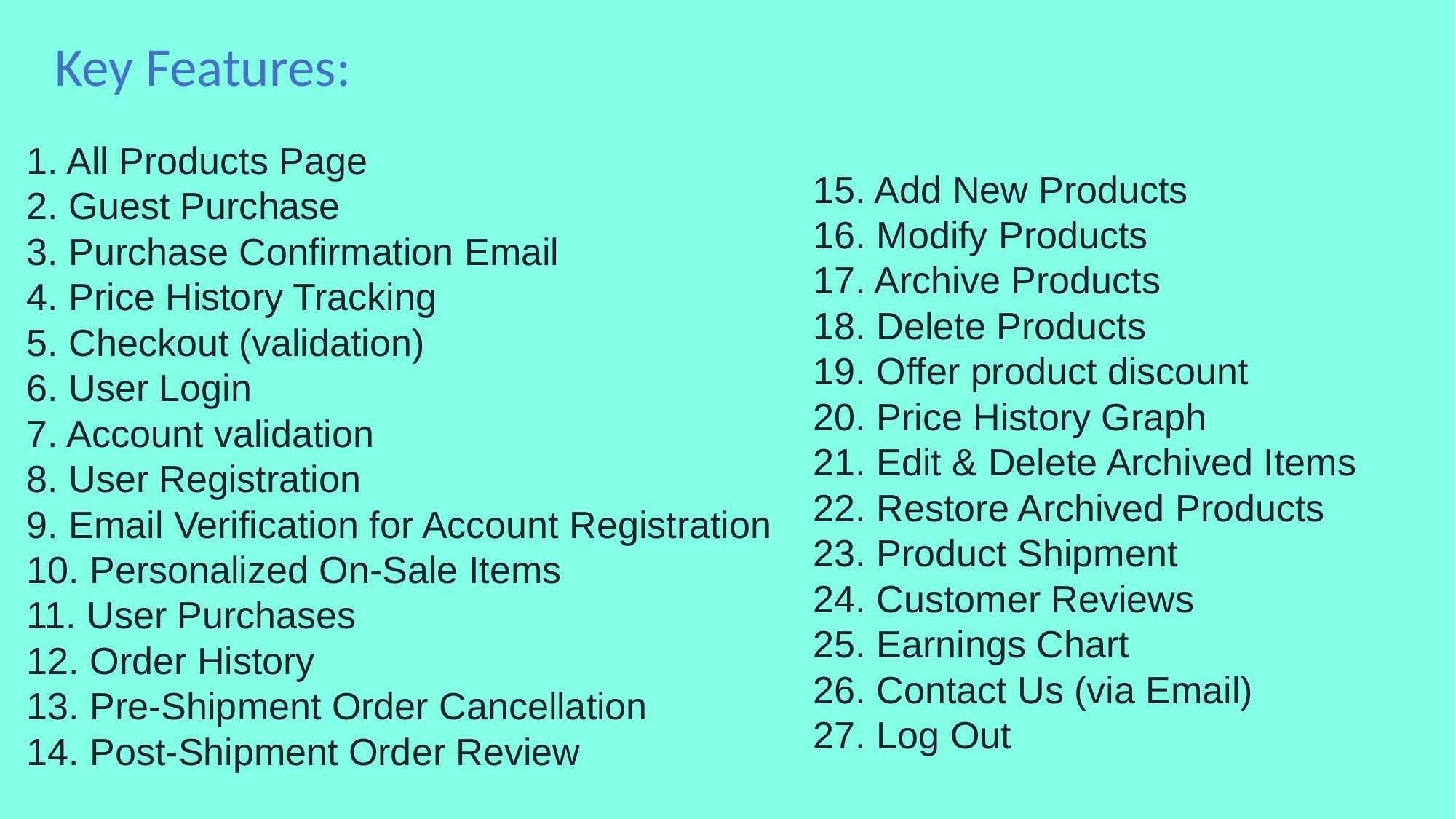

Key Features:
1. All Products Page
2. Guest Purchase
3. Purchase Confirmation Email
4. Price History Tracking
5. Checkout (validation)
6. User Login
7. Account validation
8. User Registration
9. Email Verification for Account Registration
10. Personalized On-Sale Items
11. User Purchases
12. Order History
13. Pre-Shipment Order Cancellation
14. Post-Shipment Order Review
15. Add New Products
16. Modify Products
17. Archive Products
18. Delete Products
19. Offer product discount
20. Price History Graph
21. Edit & Delete Archived Items
22. Restore Archived Products
23. Product Shipment
24. Customer Reviews
25. Earnings Chart
26. Contact Us (via Email)
27. Log Out